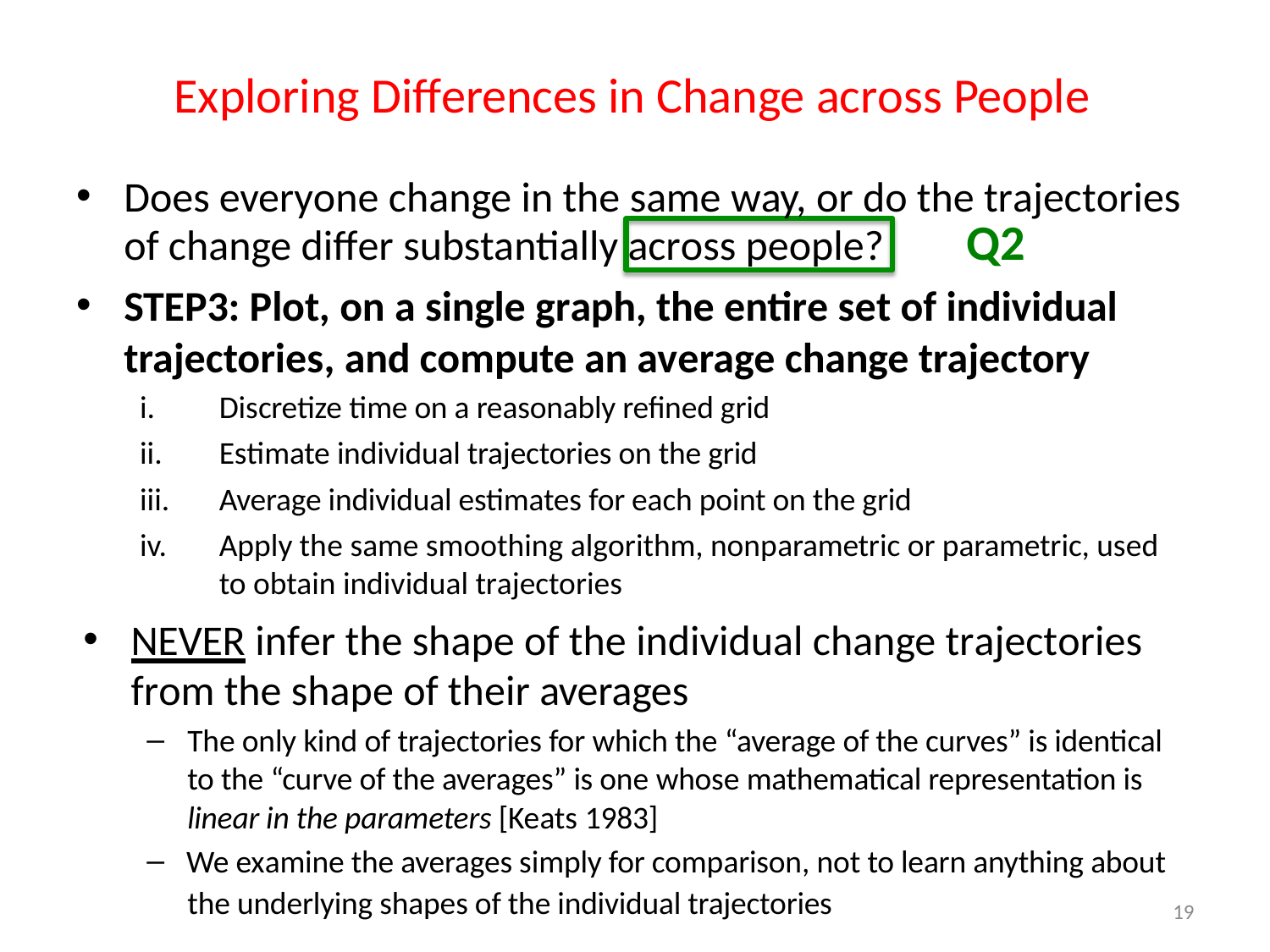

# Exploring Differences in Change across People
Does everyone change in the same way, or do the trajectories of change differ substantially across people?	Q2
STEP3: Plot, on a single graph, the entire set of individual trajectories, and compute an average change trajectory
Discretize time on a reasonably refined grid
Estimate individual trajectories on the grid
Average individual estimates for each point on the grid
Apply the same smoothing algorithm, nonparametric or parametric, used to obtain individual trajectories
NEVER infer the shape of the individual change trajectories from the shape of their averages
The only kind of trajectories for which the “average of the curves” is identical to the “curve of the averages” is one whose mathematical representation is linear in the parameters [Keats 1983]
We examine the averages simply for comparison, not to learn anything about

the underlying shapes of the individual trajectories
19